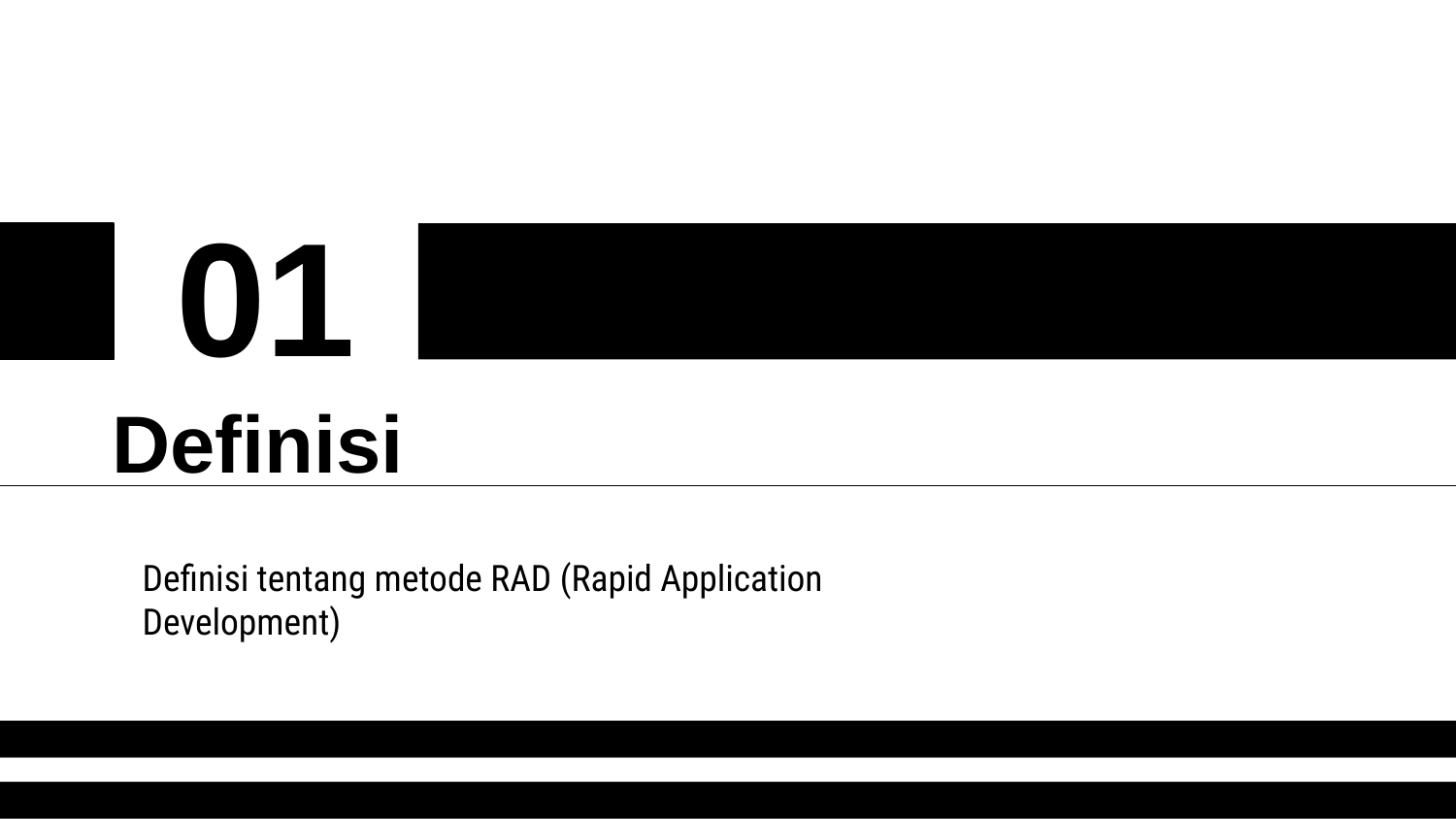

01

# Definisi
Definisi tentang metode RAD (Rapid Application Development)